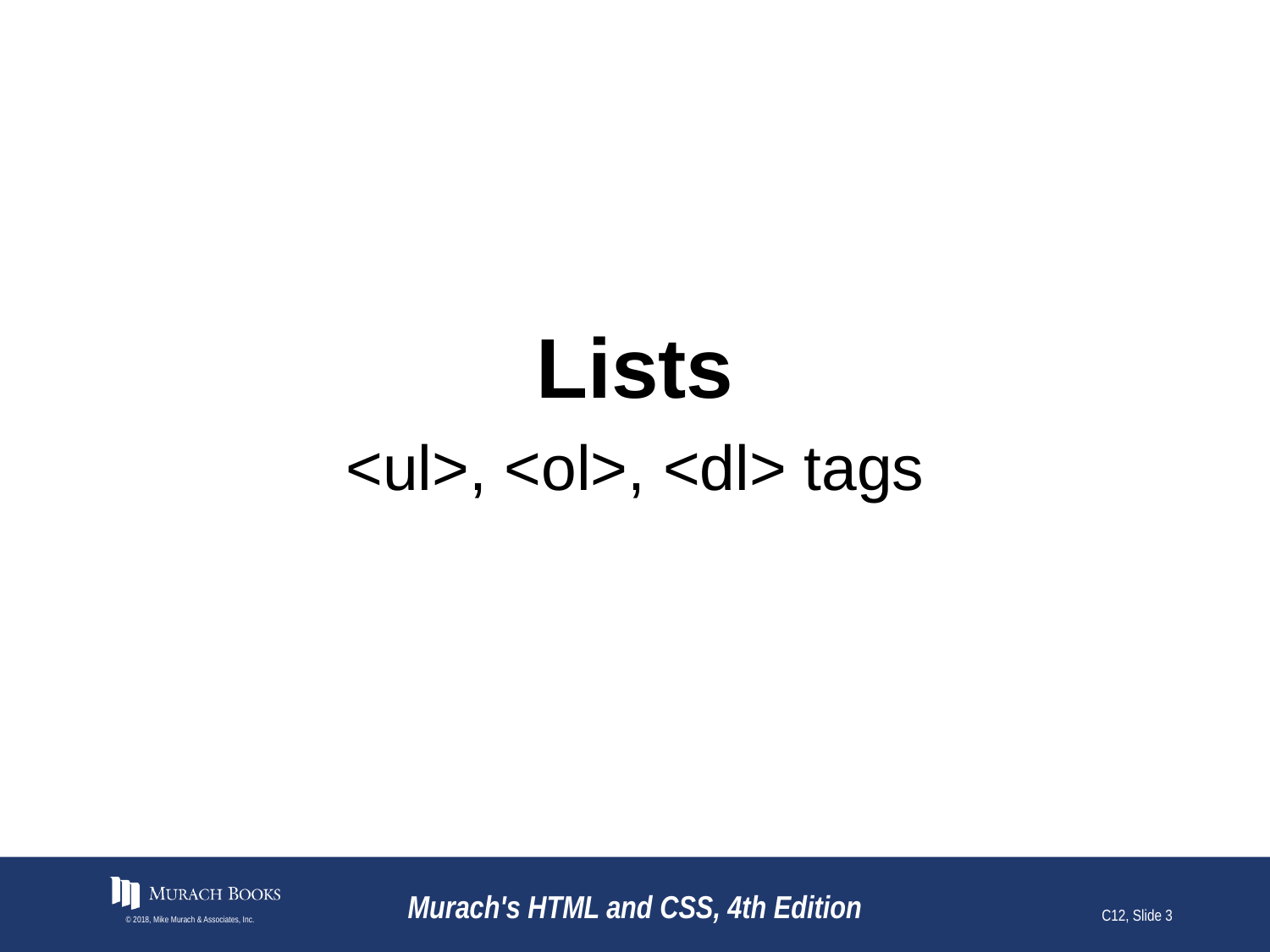

Lists
<ul>, <ol>, <dl> tags
© 2018, Mike Murach & Associates, Inc.
Murach's HTML and CSS, 4th Edition

C12, Slide 3